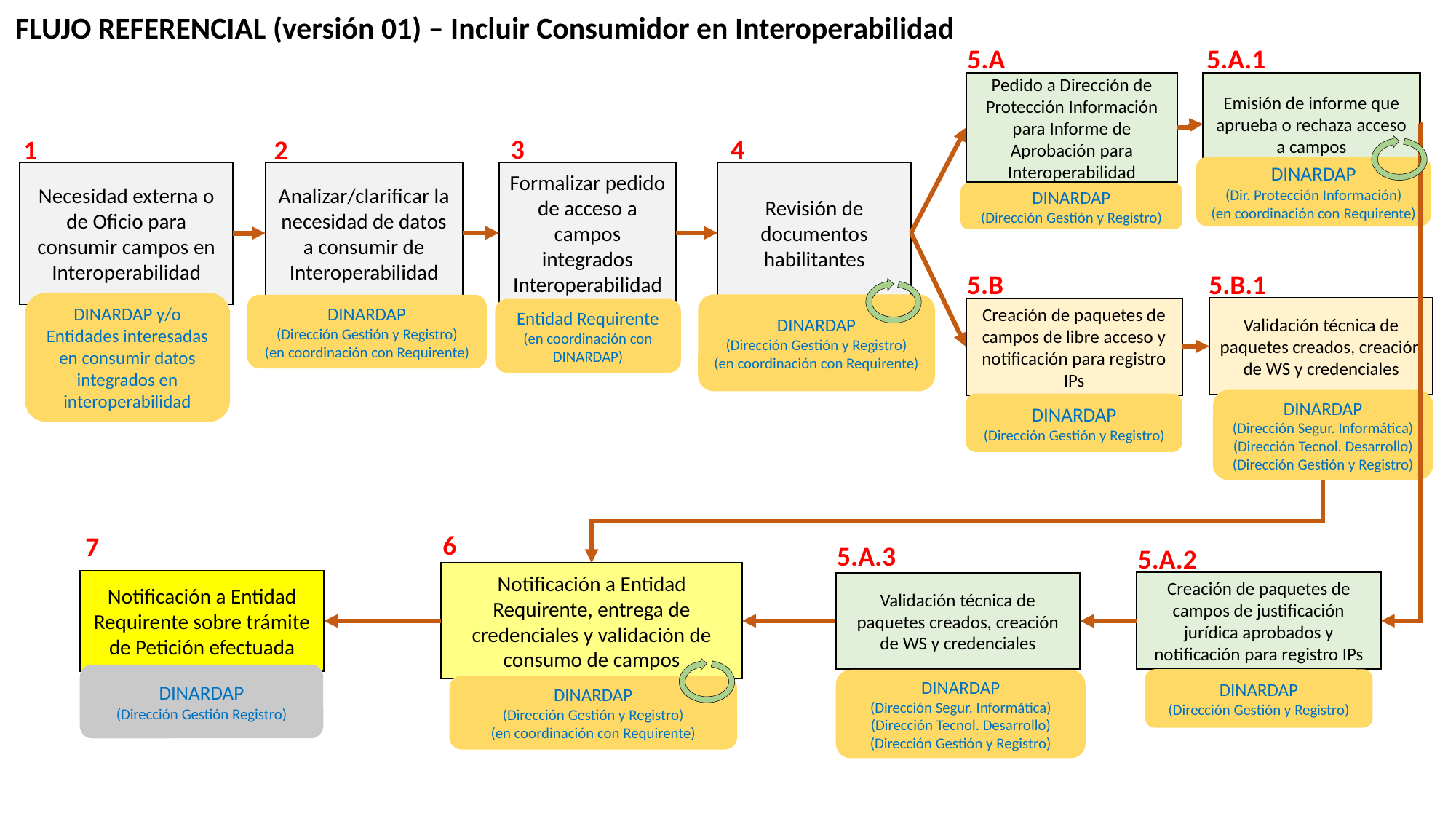

FLUJO REFERENCIAL (versión 01) – Incluir Consumidor en Interoperabilidad
5.A
Pedido a Dirección de Protección Información para Informe de Aprobación para Interoperabilidad
DINARDAP
(Dirección Gestión y Registro)
5.A.1
Emisión de informe que aprueba o rechaza acceso a campos
DINARDAP
(Dir. Protección Información)
(en coordinación con Requirente)
3
Formalizar pedido de acceso a campos integrados Interoperabilidad
Entidad Requirente
(en coordinación con DINARDAP)
4
Revisión de documentos habilitantes
DINARDAP
(Dirección Gestión y Registro)
(en coordinación con Requirente)
2
Analizar/clarificar la necesidad de datos a consumir de Interoperabilidad
DINARDAP
(Dirección Gestión y Registro)
(en coordinación con Requirente)
1
Necesidad externa o de Oficio para consumir campos en Interoperabilidad
DINARDAP y/o Entidades interesadas en consumir datos integrados en interoperabilidad

5.B.1
Validación técnica de paquetes creados, creación de WS y credenciales
DINARDAP
(Dirección Segur. Informática)
(Dirección Tecnol. Desarrollo)
(Dirección Gestión y Registro)
5.B
Creación de paquetes de campos de libre acceso y notificación para registro IPs
DINARDAP
(Dirección Gestión y Registro)

6
Notificación a Entidad Requirente, entrega de credenciales y validación de consumo de campos
DINARDAP
(Dirección Gestión y Registro)
(en coordinación con Requirente)
7
Notificación a Entidad Requirente sobre trámite de Petición efectuada
DINARDAP
(Dirección Gestión Registro)
5.A.3
Validación técnica de paquetes creados, creación de WS y credenciales
DINARDAP
(Dirección Segur. Informática)
(Dirección Tecnol. Desarrollo)
(Dirección Gestión y Registro)
5.A.2
Creación de paquetes de campos de justificación jurídica aprobados y notificación para registro IPs
DINARDAP
(Dirección Gestión y Registro)